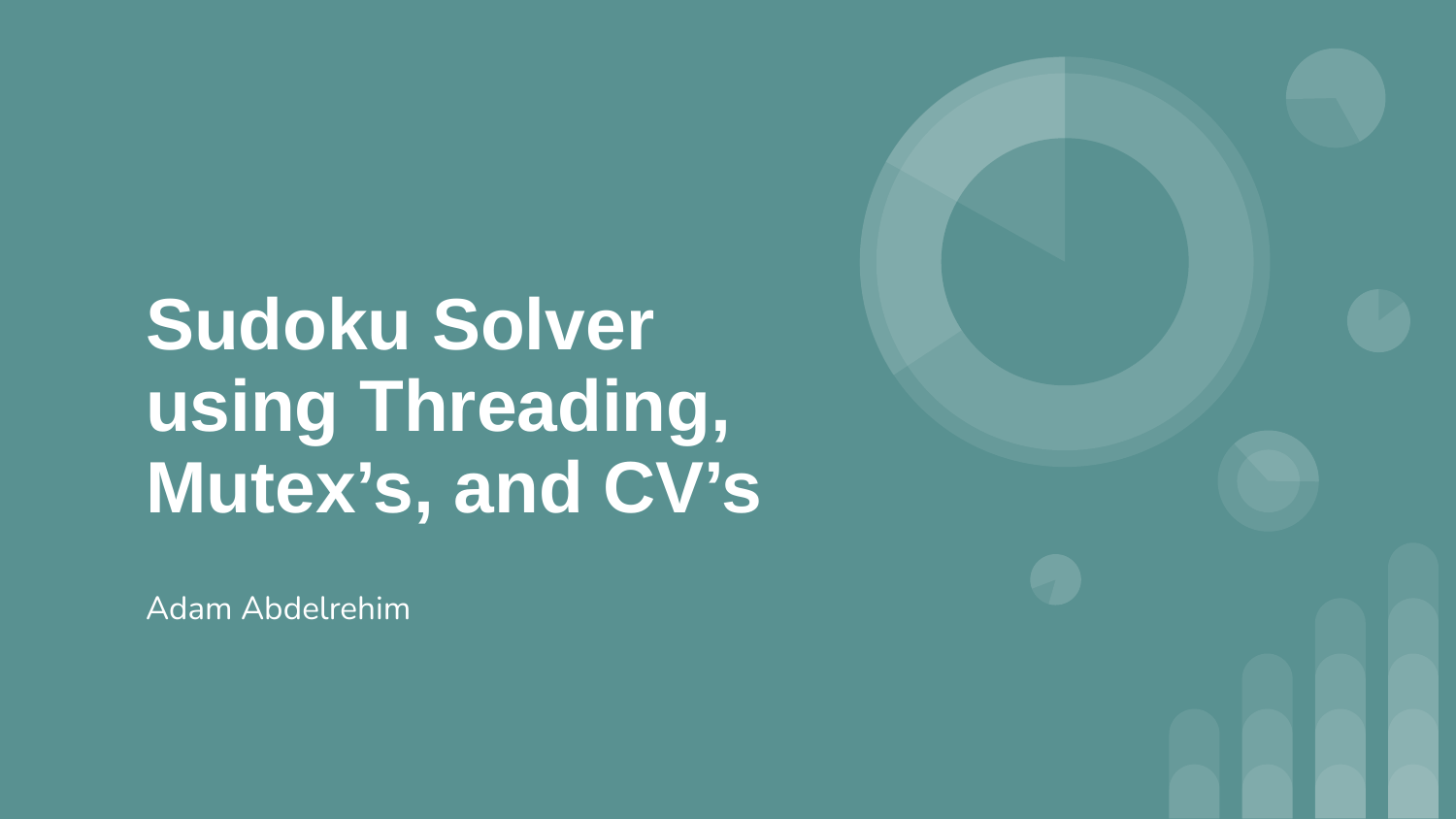

# Sudoku Solver using Threading, Mutex’s, and CV’s
Adam Abdelrehim